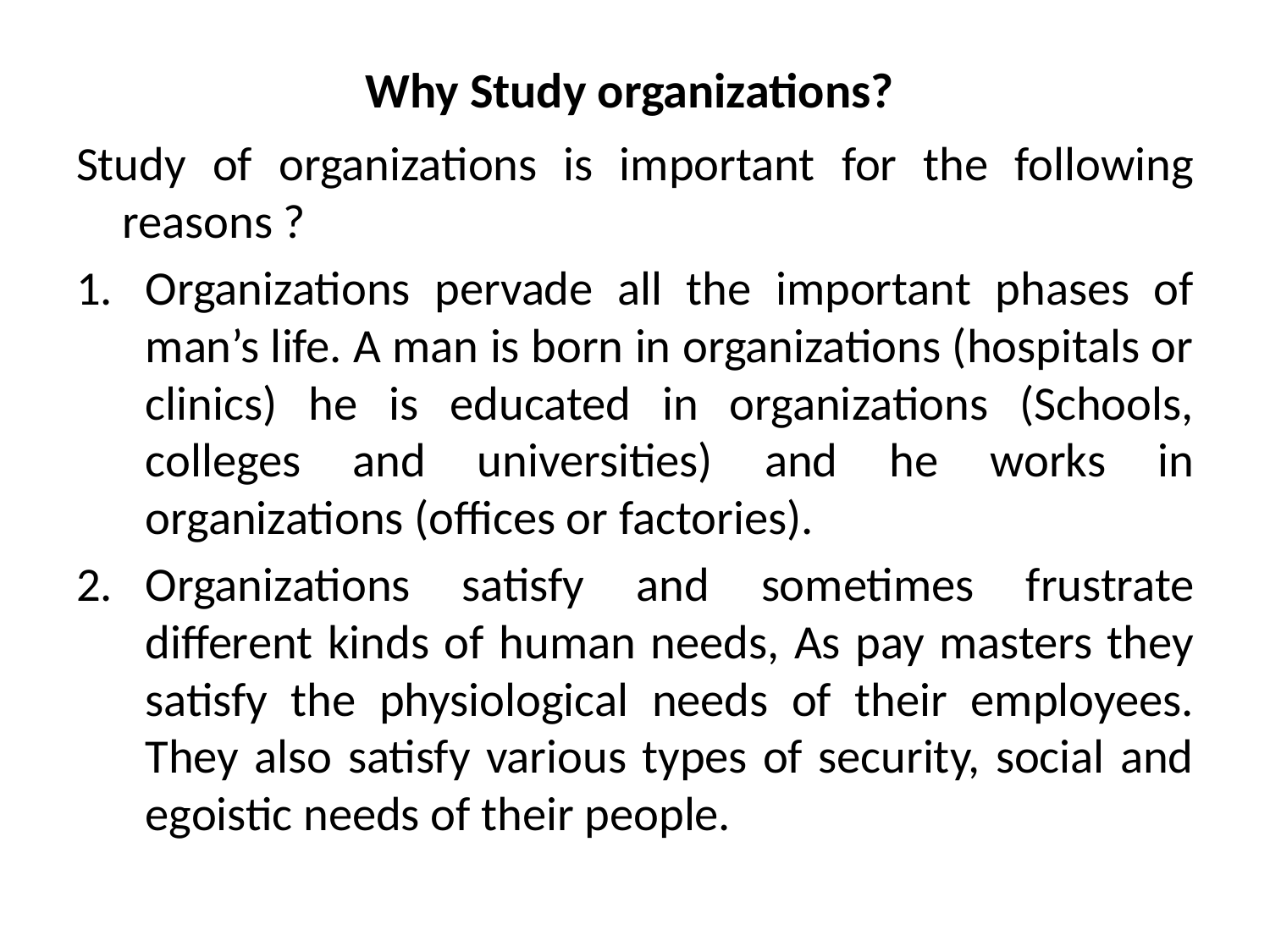

# Why Study organizations?
Study of organizations is important for the following reasons ?
Organizations pervade all the important phases of man’s life. A man is born in organizations (hospitals or clinics) he is educated in organizations (Schools, colleges and universities) and he works in organizations (offices or factories).
Organizations satisfy and sometimes frustrate different kinds of human needs, As pay masters they satisfy the physiological needs of their employees. They also satisfy various types of security, social and egoistic needs of their people.